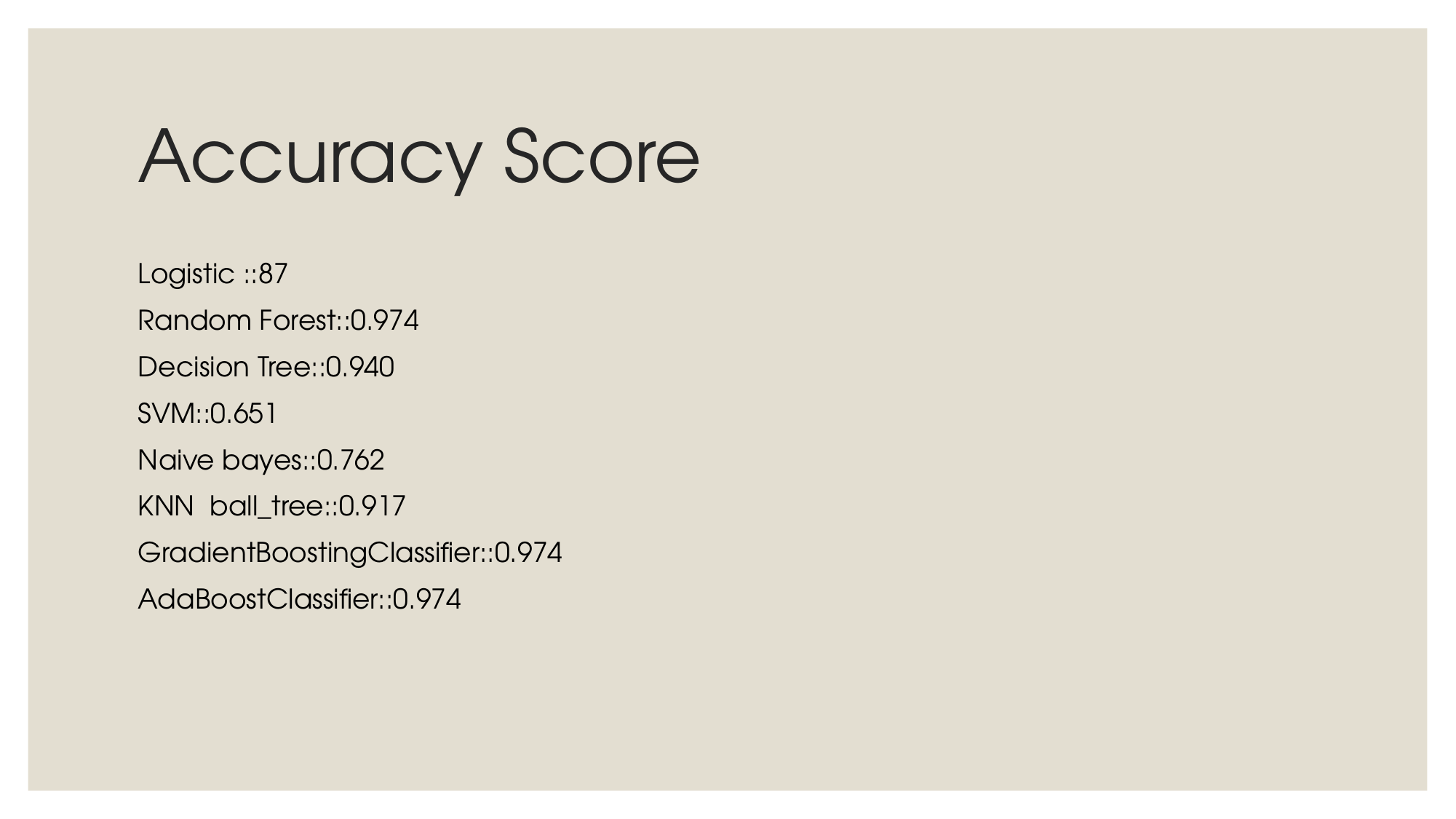

# Accuracy Score
Logistic ::87
Random Forest::0.974
Decision Tree::0.940
SVM::0.651
Naive bayes::0.762
KNN  ball_tree::0.917
GradientBoostingClassifier::0.974
AdaBoostClassifier::0.974